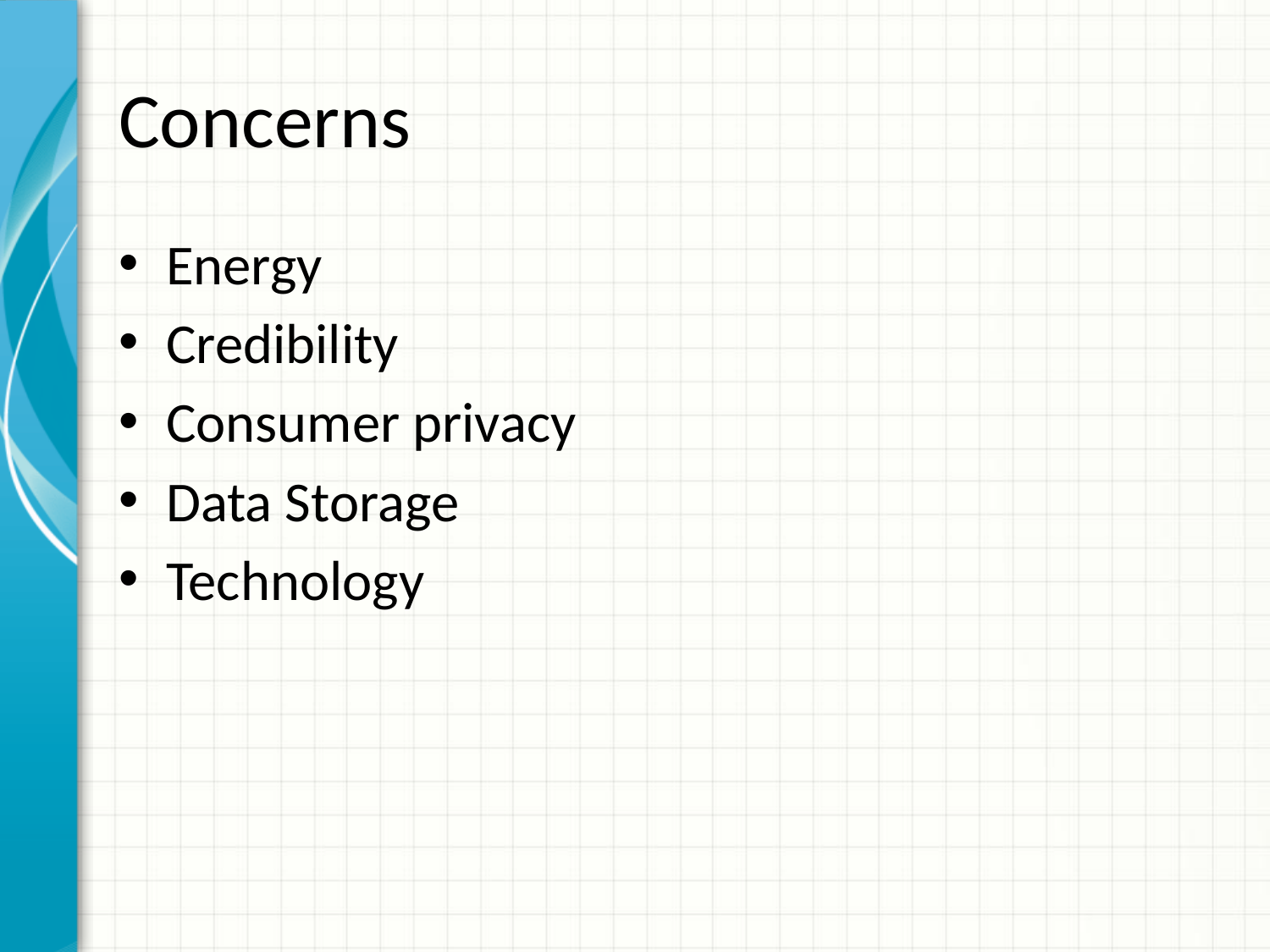

# Concerns
Energy
Credibility
Consumer privacy
Data Storage
Technology